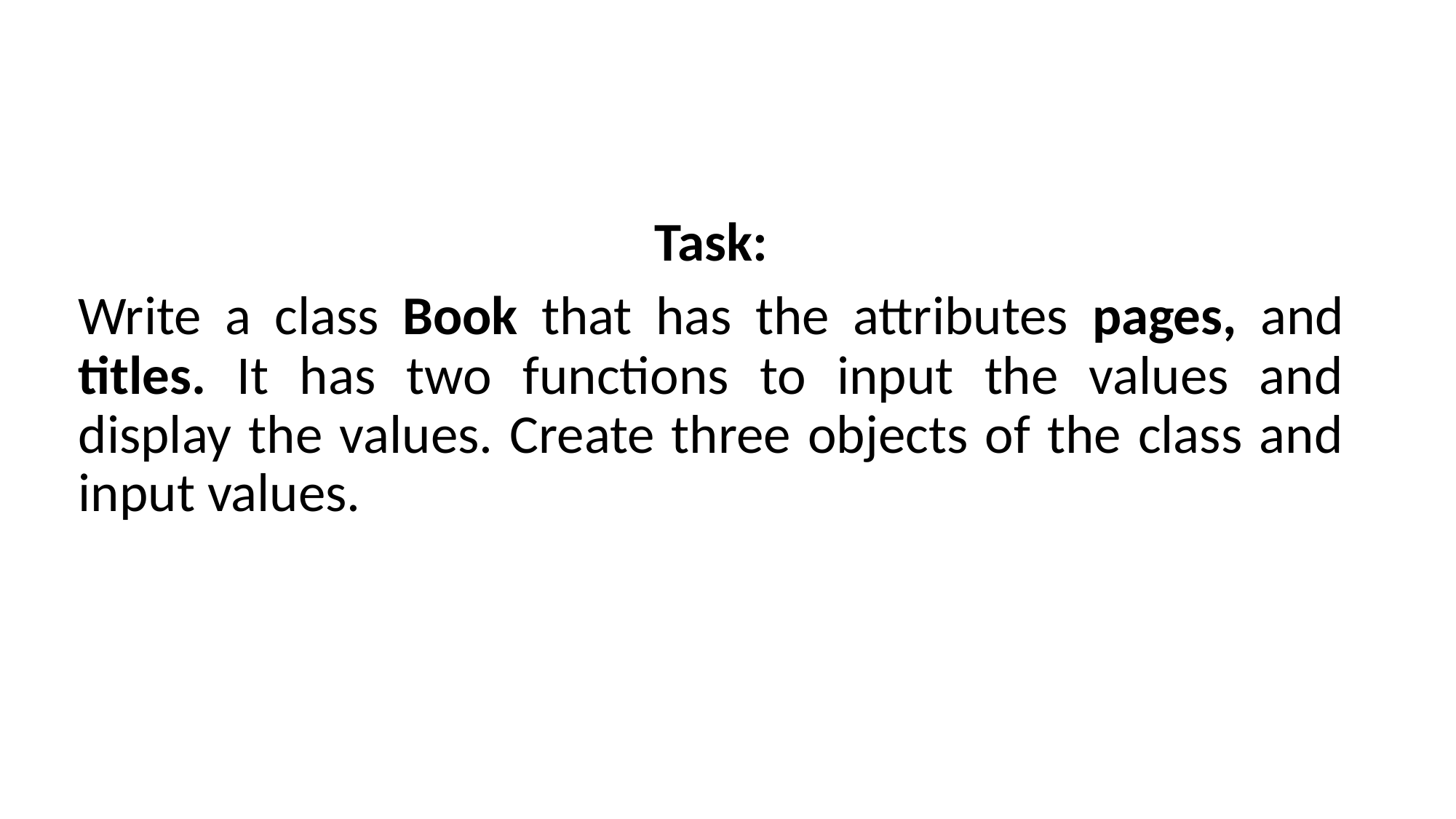

Task:
Write a class Book that has the attributes pages, and titles. It has two functions to input the values and display the values. Create three objects of the class and input values.